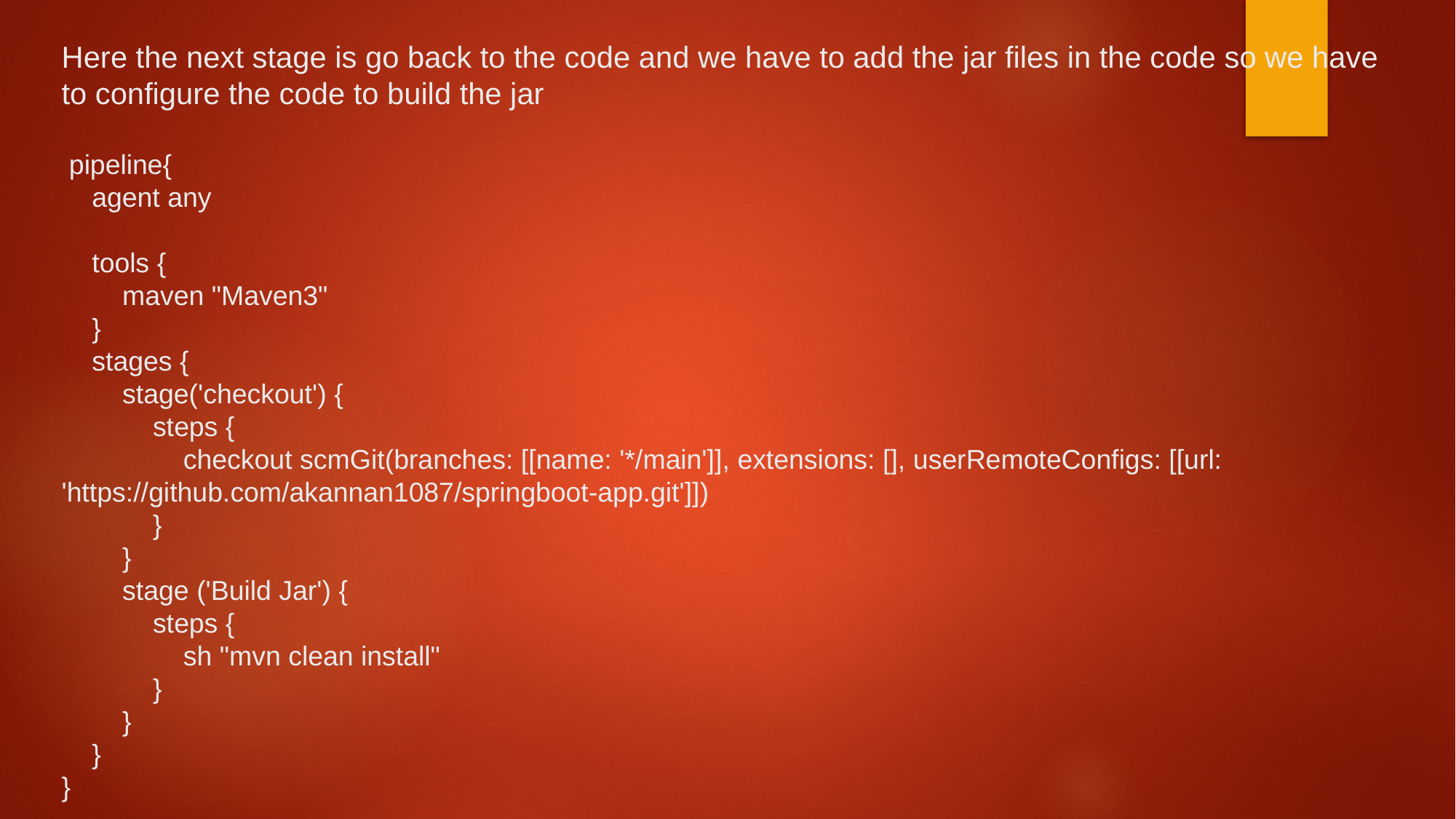

# Here the next stage is go back to the code and we have to add the jar files in the code so we have to configure the code to build the jar pipeline{ agent any tools { maven "Maven3" } stages { stage('checkout') { steps { checkout scmGit(branches: [[name: '*/main']], extensions: [], userRemoteConfigs: [[url: 'https://github.com/akannan1087/springboot-app.git']]) } } stage ('Build Jar') { steps { sh "mvn clean install" } } } }